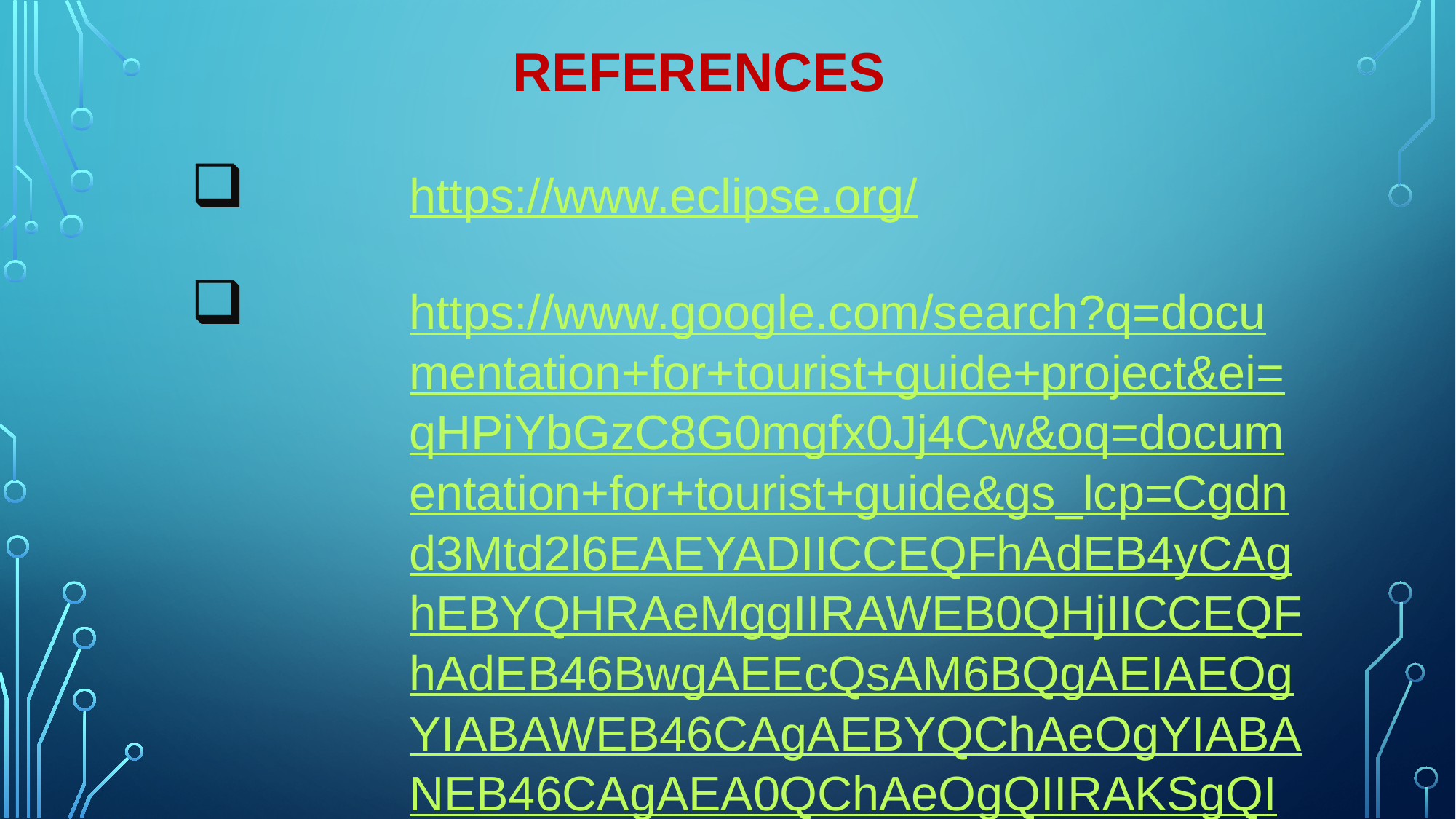

# REFERENCES
https://www.eclipse.org/

https://www.google.com/search?q=documentation+for+tourist+guide+project&ei=qHPiYbGzC8G0mgfx0Jj4Cw&oq=documentation+for+tourist+guide&gs_lcp=Cgdnd3Mtd2l6EAEYADIICCEQFhAdEB4yCAghEBYQHRAeMggIIRAWEB0QHjIICCEQFhAdEB46BwgAEEcQsAM6BQgAEIAEOgYIABAWEB46CAgAEBYQChAeOgYIABANEB46CAgAEA0QChAeOgQIIRAKSgQIQRgASgQIRhgAUP8BWNA9YMlLaARwAngAgAG_AYgB4ROSAQQwLjE3mAEAoAEByAEIwAEB&sclient=gws-wiz
 https://www.researchgate.net/publication/281490309_Android_Application_Travel_Guide
 https://www.google.com/search?q=analysis+for+tourist+guide&gs_ivs=1
 https://nevonprojects.com/intelligent-tourist-guide/